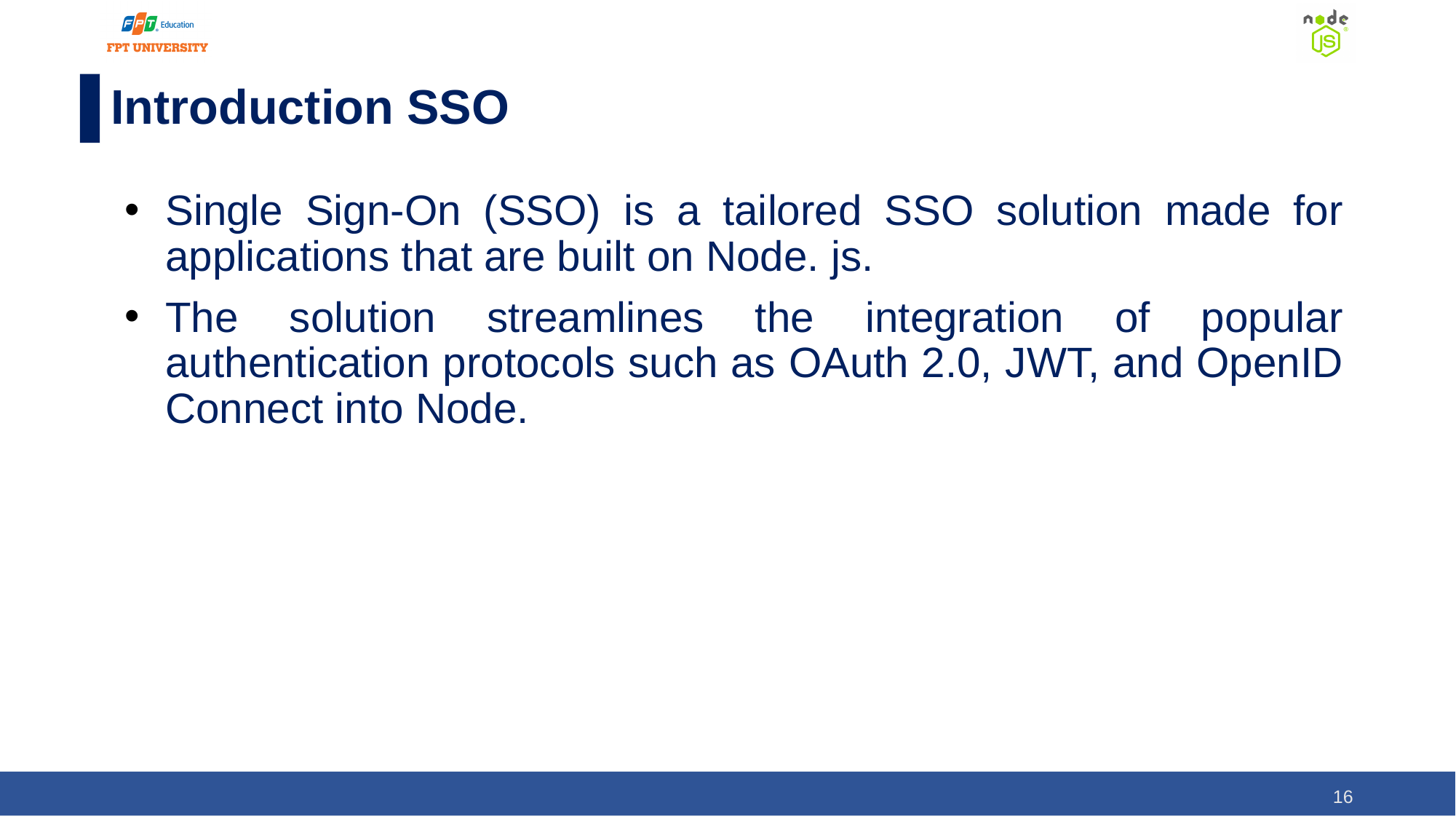

# Introduction SSO
Single Sign-On (SSO) is a tailored SSO solution made for applications that are built on Node. js.
The solution streamlines the integration of popular authentication protocols such as OAuth 2.0, JWT, and OpenID Connect into Node.
16